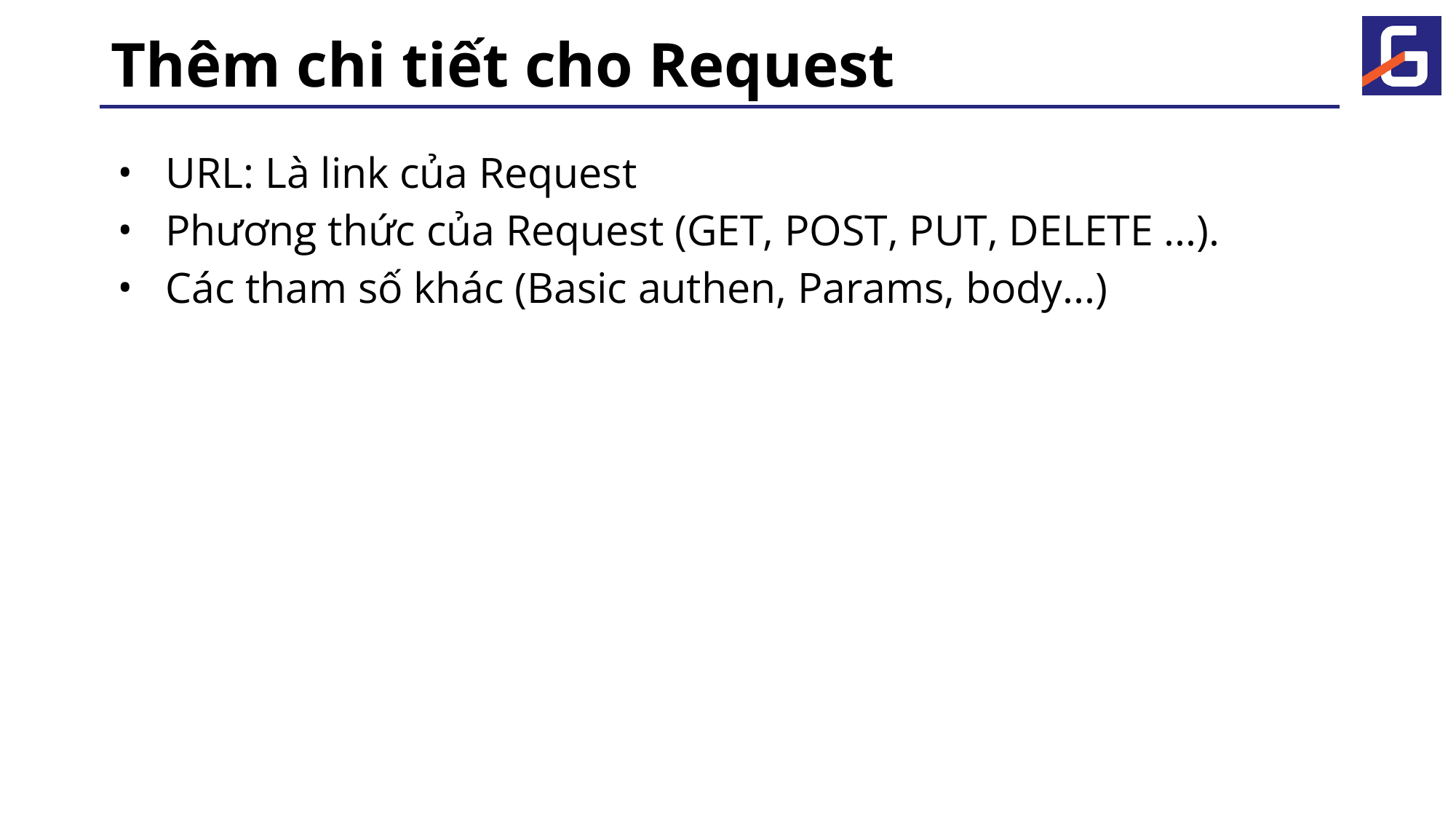

# Thêm chi tiết cho Request
URL: Là link của Request
Phương thức của Request (GET, POST, PUT, DELETE ...).
Các tham số khác (Basic authen, Params, body...)